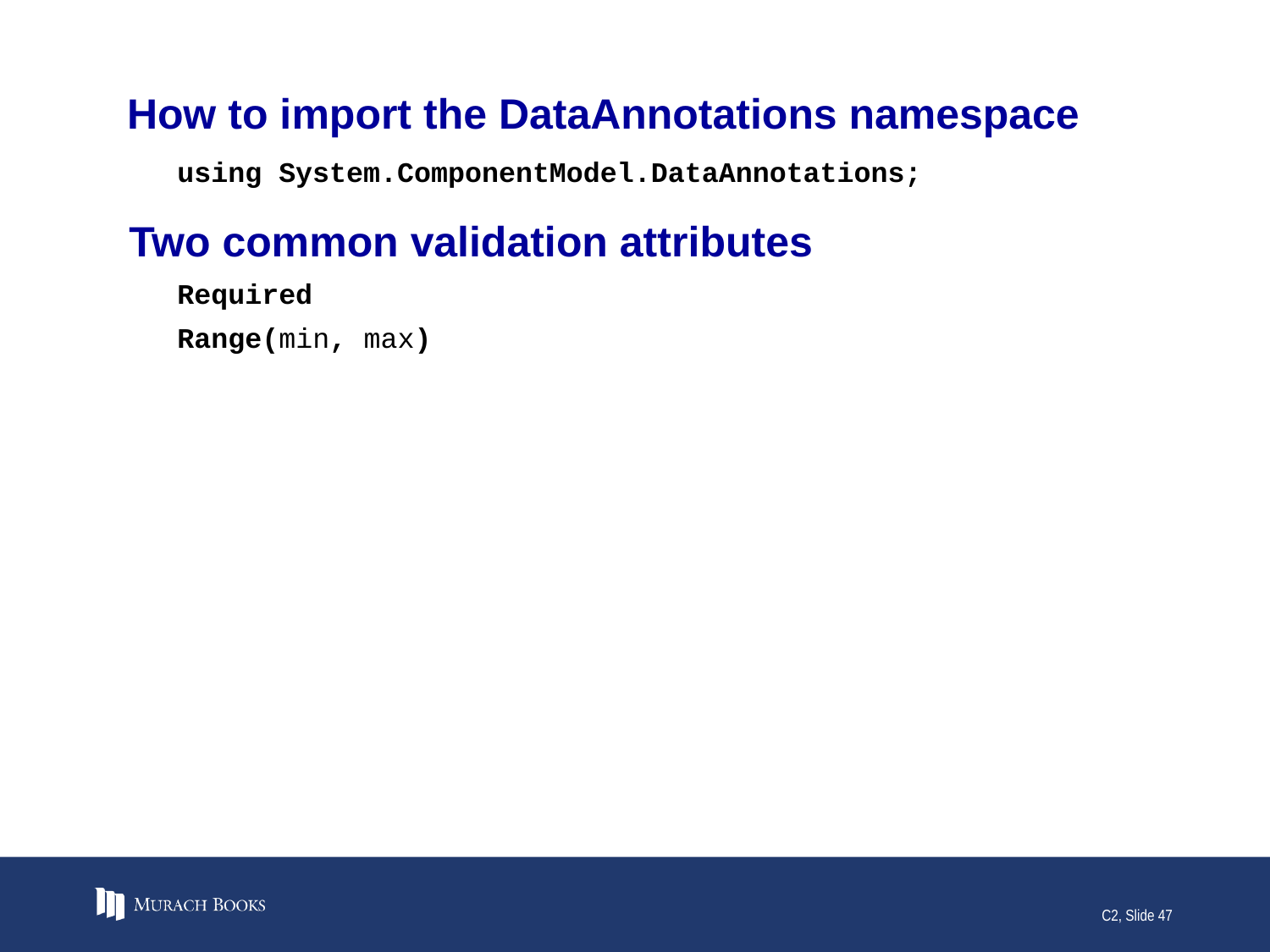

# How to import the DataAnnotations namespace
using System.ComponentModel.DataAnnotations;
Two common validation attributes
Required
Range(min, max)

C2, Slide 47